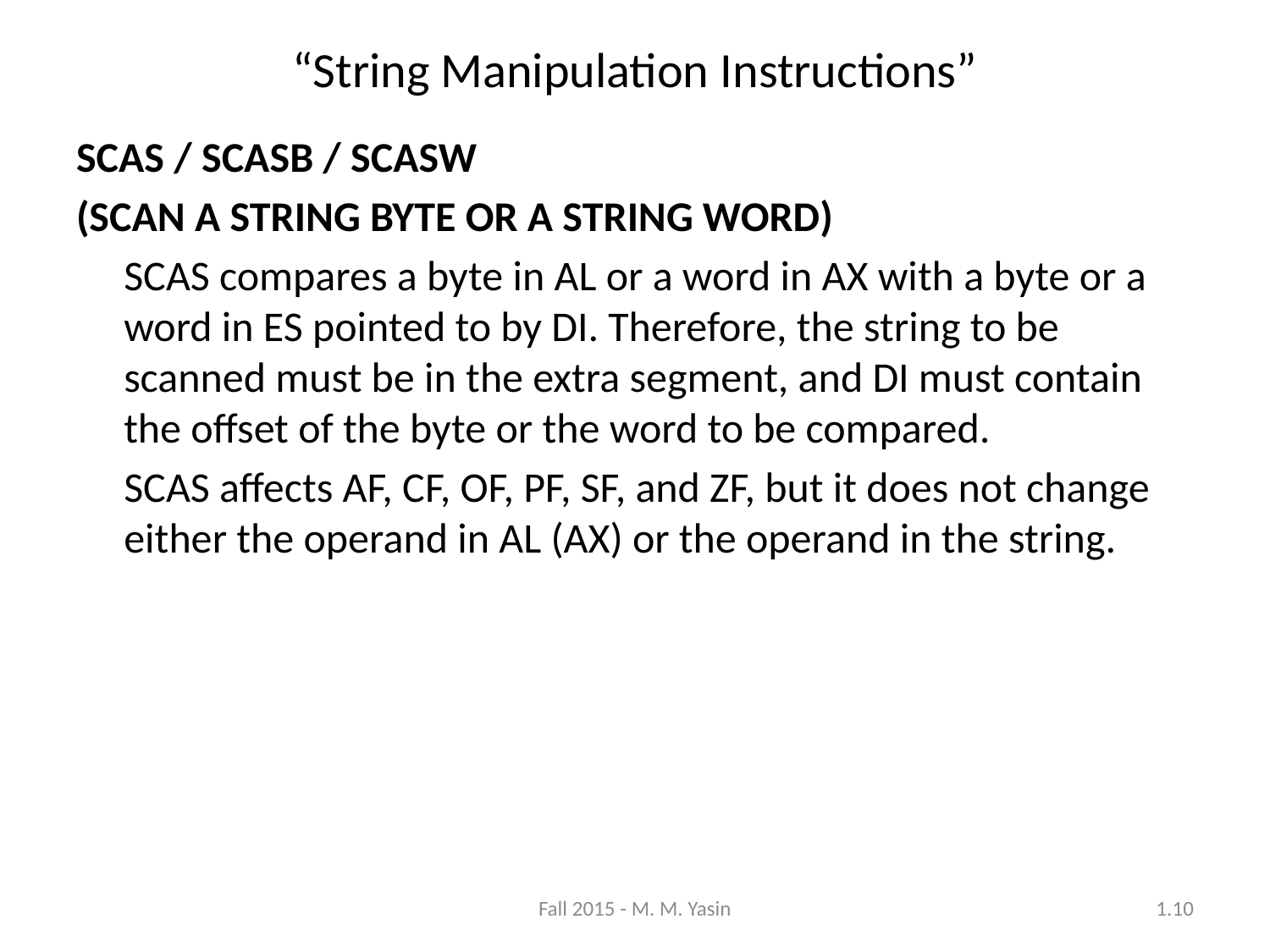

“String Manipulation Instructions”

SCAS / SCASB / SCASW
(SCAN A STRING BYTE OR A STRING WORD)
	SCAS compares a byte in AL or a word in AX with a byte or a word in ES pointed to by DI. Therefore, the string to be scanned must be in the extra segment, and DI must contain the offset of the byte or the word to be compared.
	SCAS affects AF, CF, OF, PF, SF, and ZF, but it does not change either the operand in AL (AX) or the operand in the string.
Fall 2015 - M. M. Yasin
1.10